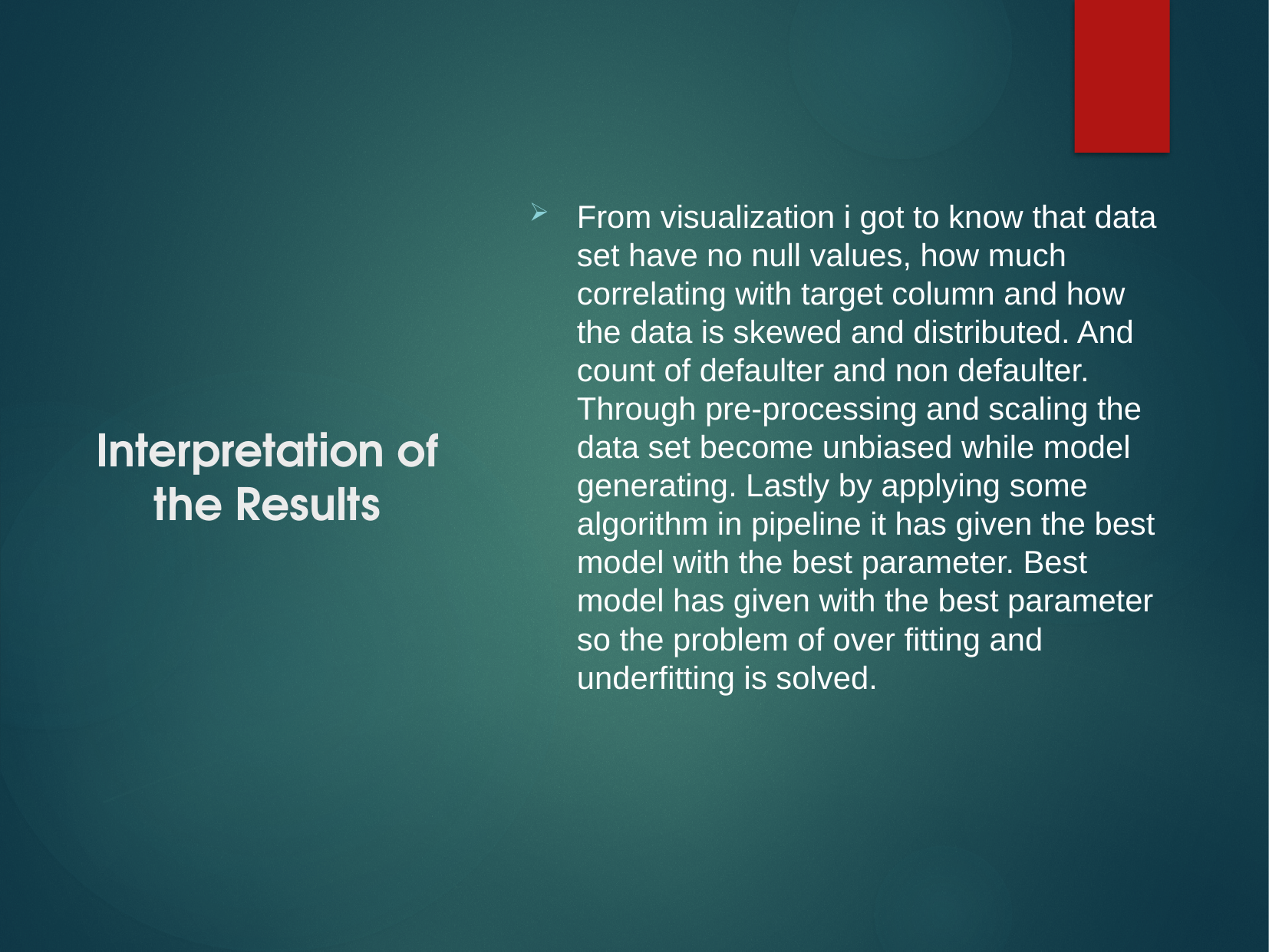

From visualization i got to know that data set have no null values, how much correlating with target column and how the data is skewed and distributed. And count of defaulter and non defaulter. Through pre-processing and scaling the data set become unbiased while model generating. Lastly by applying some algorithm in pipeline it has given the best model with the best parameter. Best model has given with the best parameter so the problem of over fitting and underfitting is solved.

# Interpretation of the Results